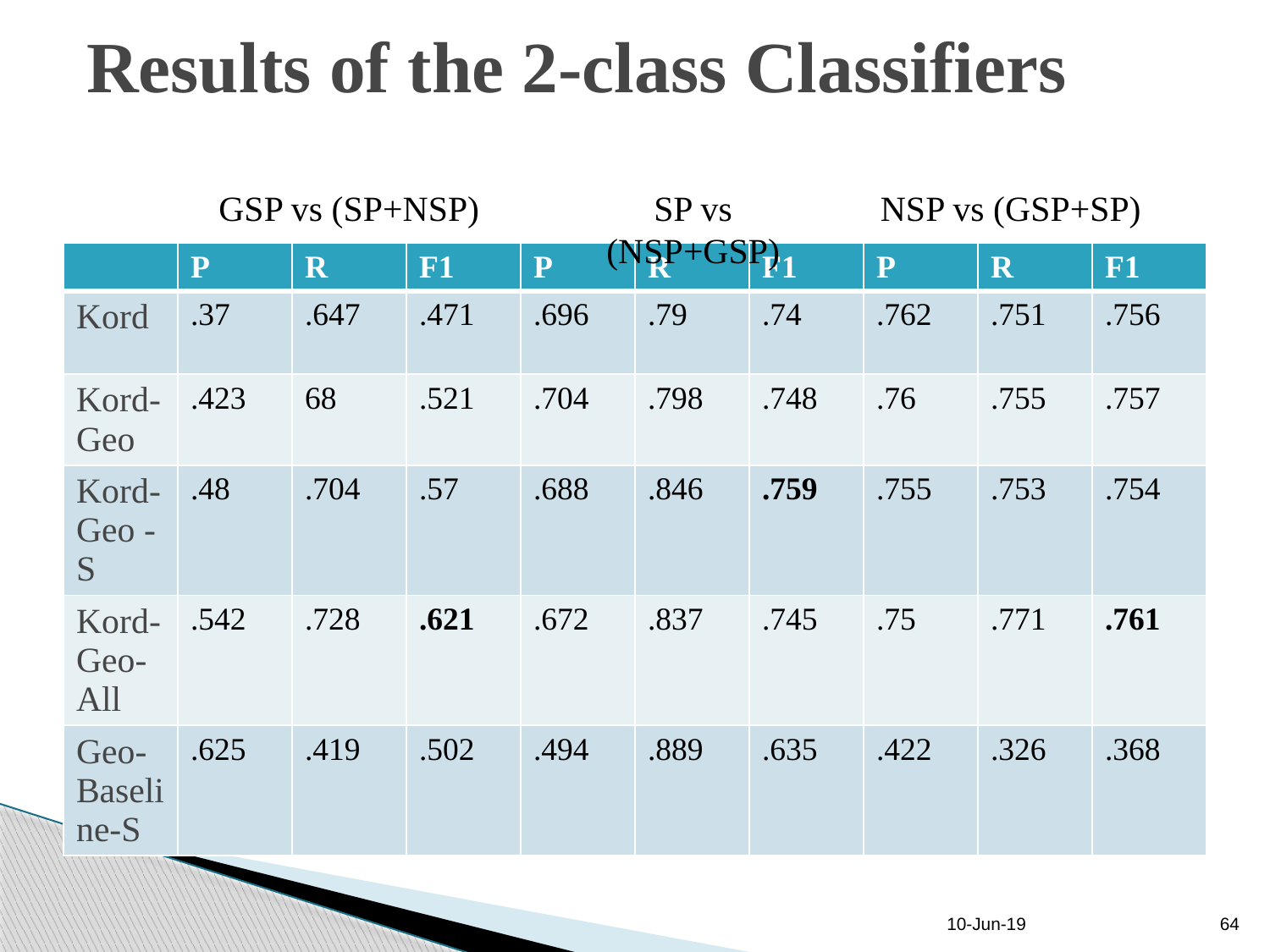

# Results of the 2-class Classifiers

GSP vs (SP+NSP)
SP vs (NSP+GSP)
NSP vs (GSP+SP)
|  | P | R | F1 | P | R | F1 | P | R | F1 |
| --- | --- | --- | --- | --- | --- | --- | --- | --- | --- |
| Kord | .37 | .647 | .471 | .696 | .79 | .74 | .762 | .751 | .756 |
| Kord-Geo | .423 | 68 | .521 | .704 | .798 | .748 | .76 | .755 | .757 |
| Kord-Geo -S | .48 | .704 | .57 | .688 | .846 | .759 | .755 | .753 | .754 |
| Kord-Geo-All | .542 | .728 | .621 | .672 | .837 | .745 | .75 | .771 | .761 |
| Geo-Baseline-S | .625 | .419 | .502 | .494 | .889 | .635 | .422 | .326 | .368 |
10-Jun-19
64